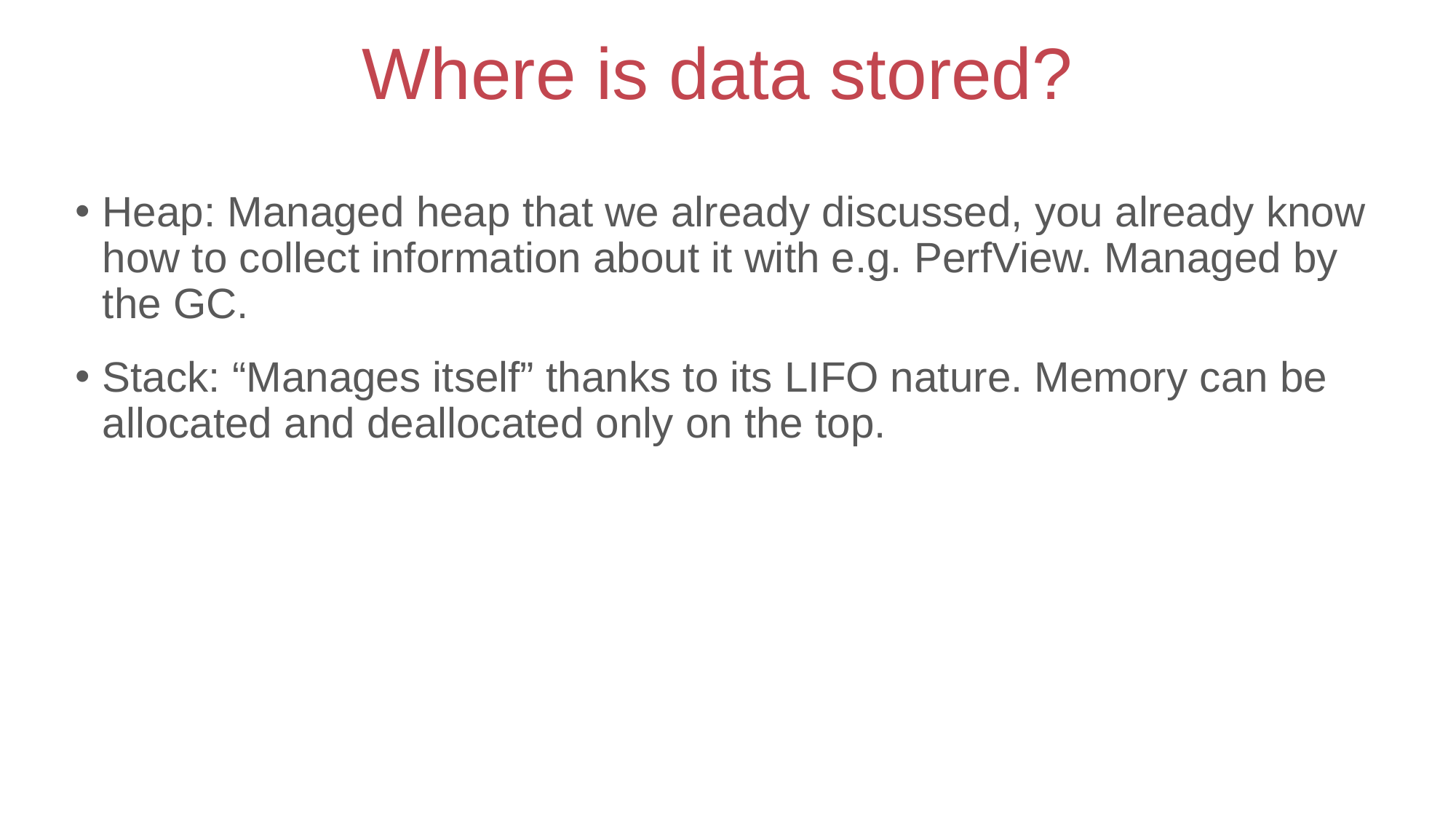

# Where is data stored?
Heap: Managed heap that we already discussed, you already know how to collect information about it with e.g. PerfView. Managed by the GC.
Stack: “Manages itself” thanks to its LIFO nature. Memory can be allocated and deallocated only on the top.